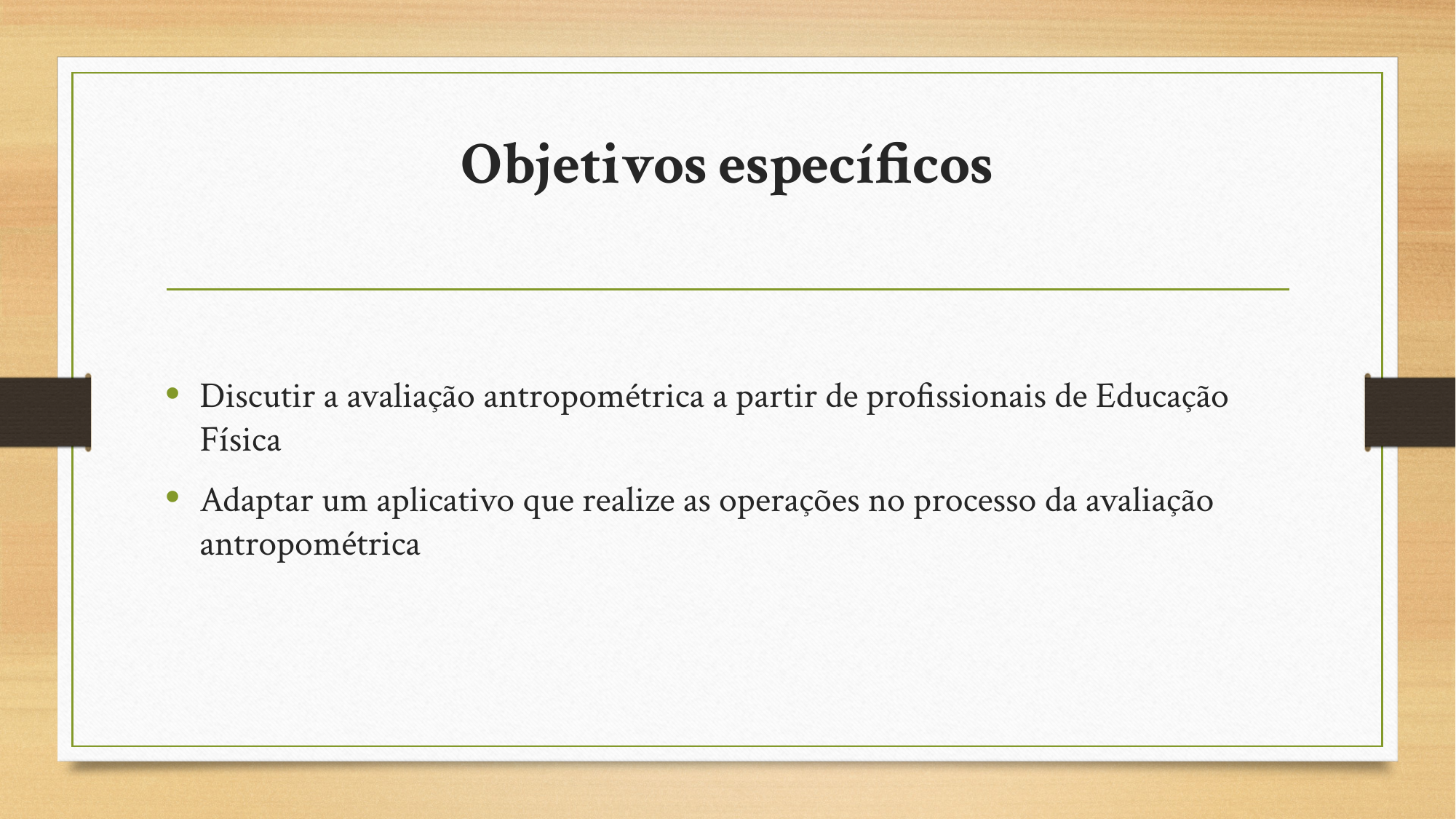

# Objetivos específicos

Discutir a avaliação antropométrica a partir de profissionais de Educação Física
Adaptar um aplicativo que realize as operações no processo da avaliação antropométrica